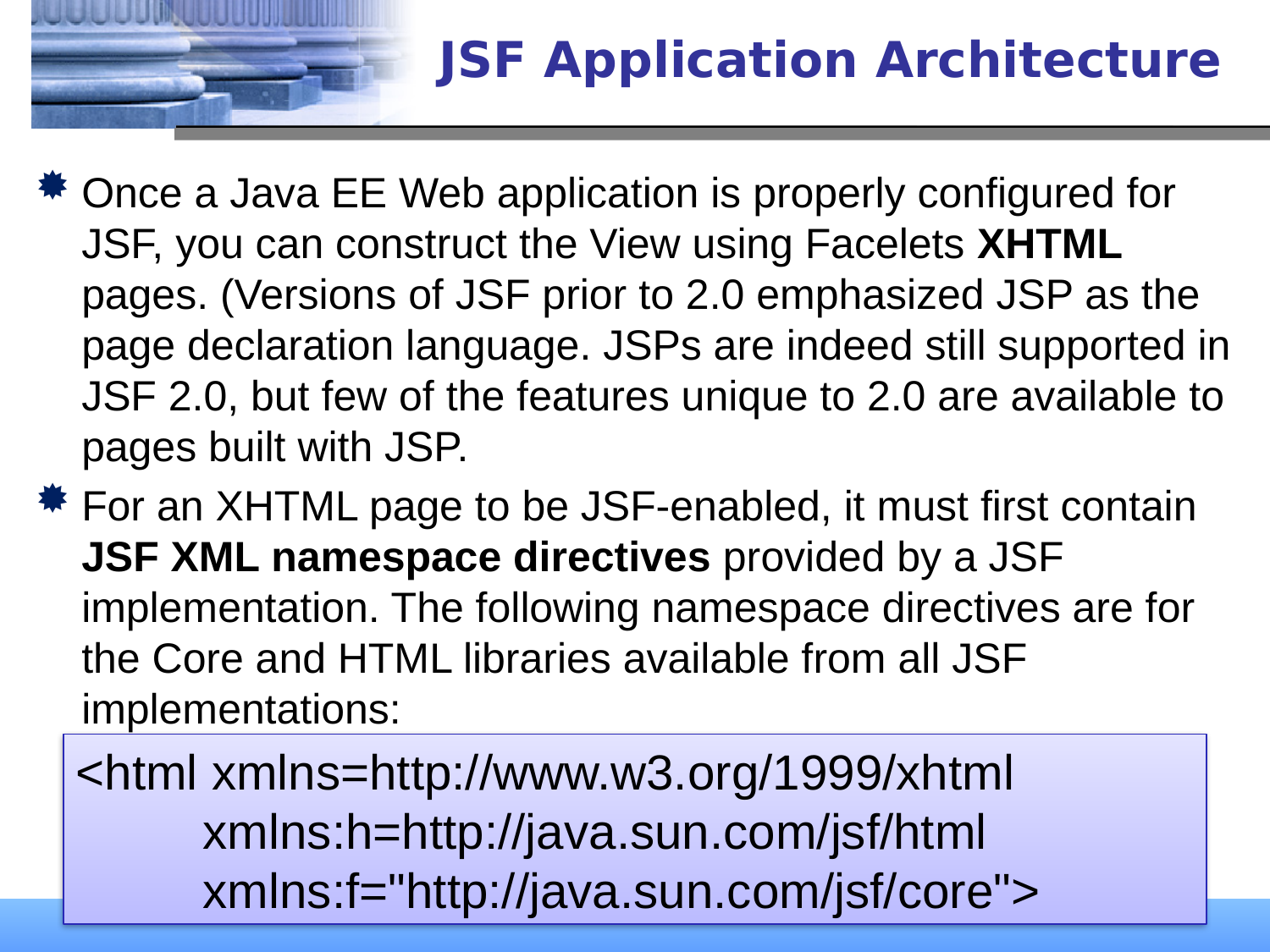

# JSF Application Architecture
Once a Java EE Web application is properly configured for JSF, you can construct the View using Facelets XHTML pages. (Versions of JSF prior to 2.0 emphasized JSP as the page declaration language. JSPs are indeed still supported in JSF 2.0, but few of the features unique to 2.0 are available to pages built with JSP.
For an XHTML page to be JSF-enabled, it must first contain JSF XML namespace directives provided by a JSF implementation. The following namespace directives are for the Core and HTML libraries available from all JSF implementations:
<html xmlns=http://www.w3.org/1999/xhtml
	xmlns:h=http://java.sun.com/jsf/html
	xmlns:f="http://java.sun.com/jsf/core">